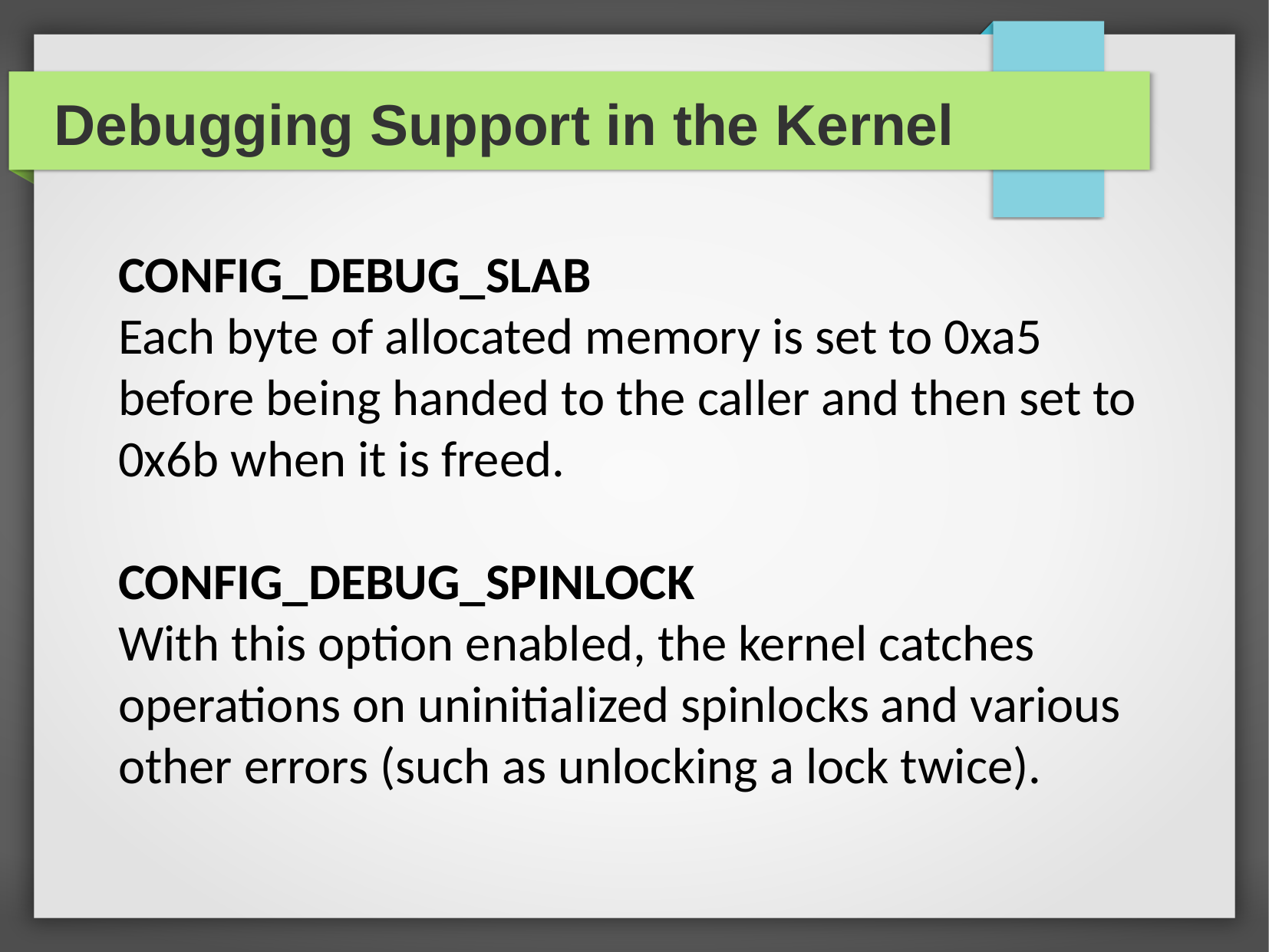

Debugging Support in the Kernel

CONFIG_DEBUG_SLAB
Each byte of allocated memory is set to 0xa5 before being handed to the caller and then set to 0x6b when it is freed.

CONFIG_DEBUG_SPINLOCK
With this option enabled, the kernel catches operations on uninitialized spinlocks and various other errors (such as unlocking a lock twice).